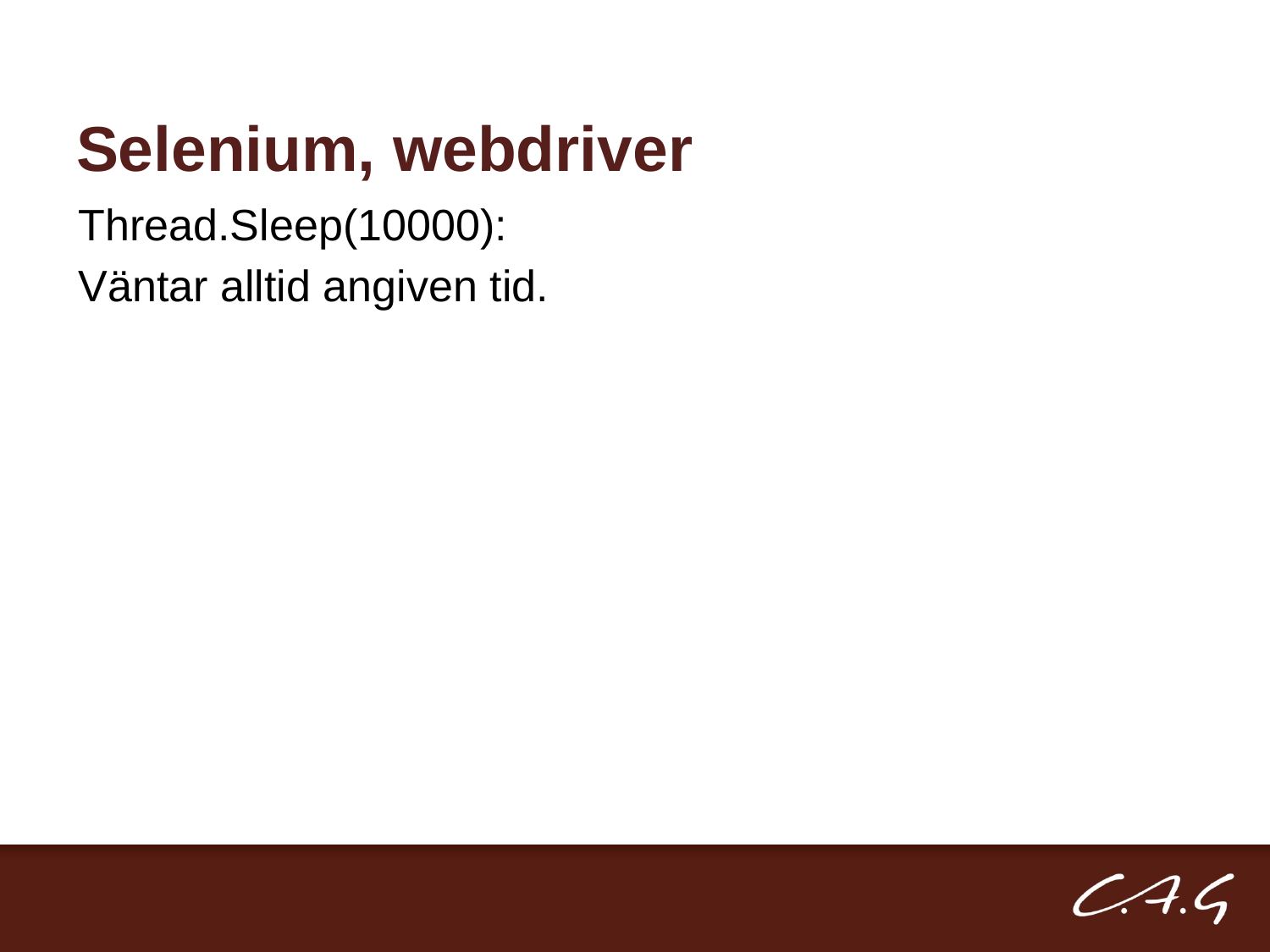

# Selenium, webdriver
Thread.Sleep(10000):
Väntar alltid angiven tid.